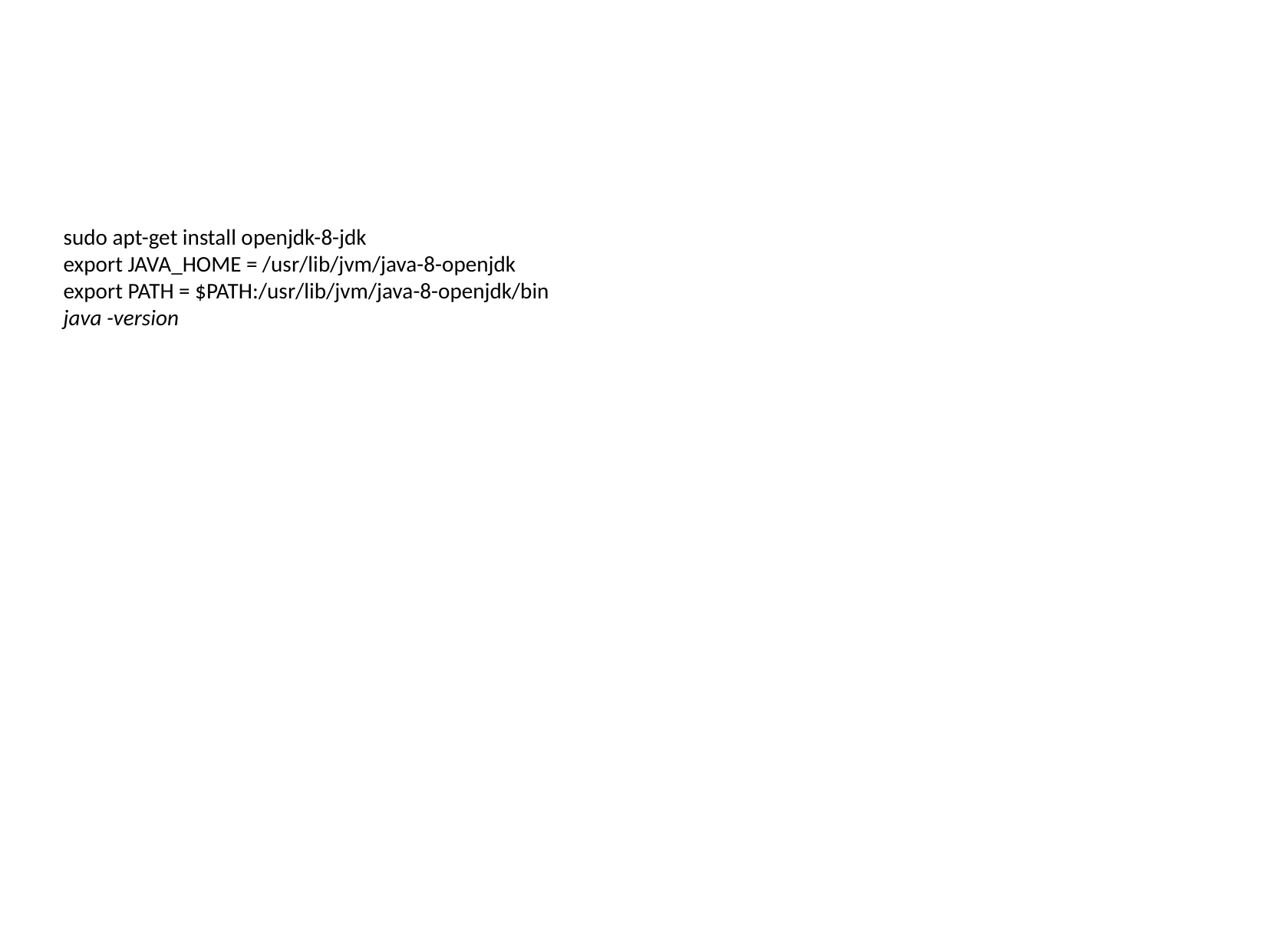

sudo apt-get install openjdk-8-jdk
export JAVA_HOME = /usr/lib/jvm/java-8-openjdk
export PATH = $PATH:/usr/lib/jvm/java-8-openjdk/bin
java -version